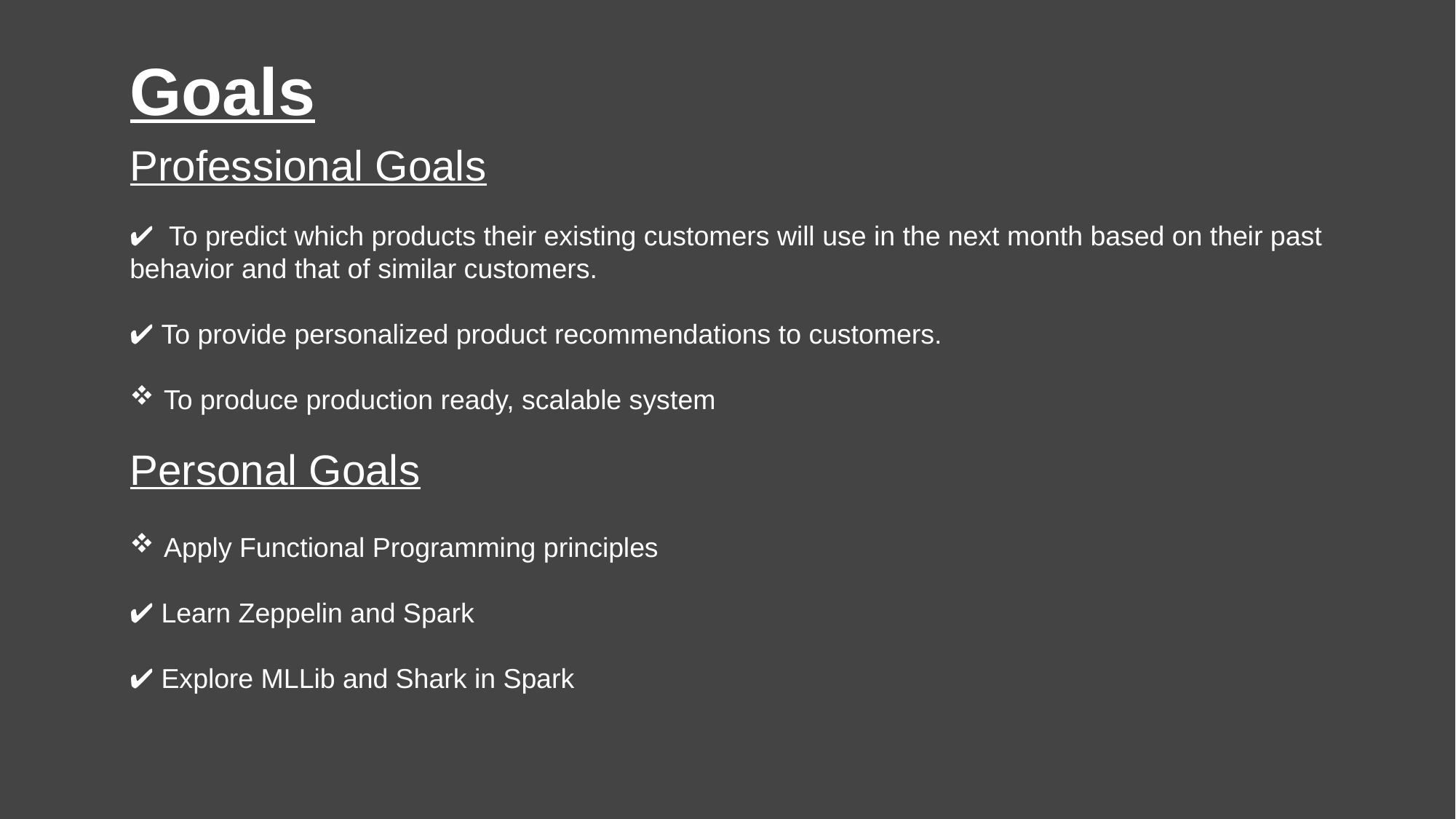

Goals
Professional Goals
✔  To predict which products their existing customers will use in the next month based on their past behavior and that of similar customers.

✔ To provide personalized product recommendations to customers.

To produce production ready, scalable system
# Personal Goals

Apply Functional Programming principles

✔ Learn Zeppelin and Spark

✔ Explore MLLib and Shark in Spark